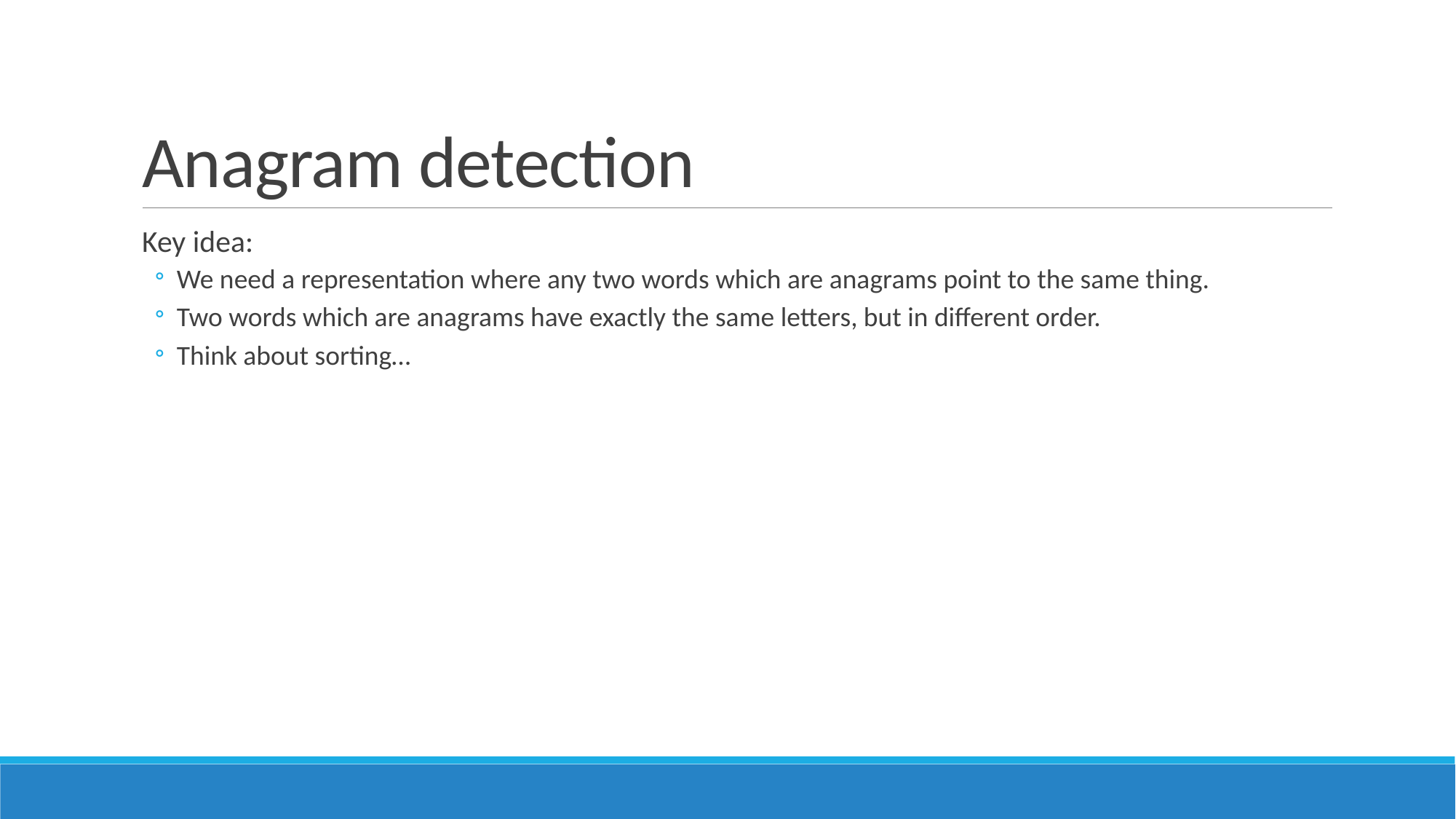

# Anagram detection
Key idea:
We need a representation where any two words which are anagrams point to the same thing.
Two words which are anagrams have exactly the same letters, but in different order.
Think about sorting…